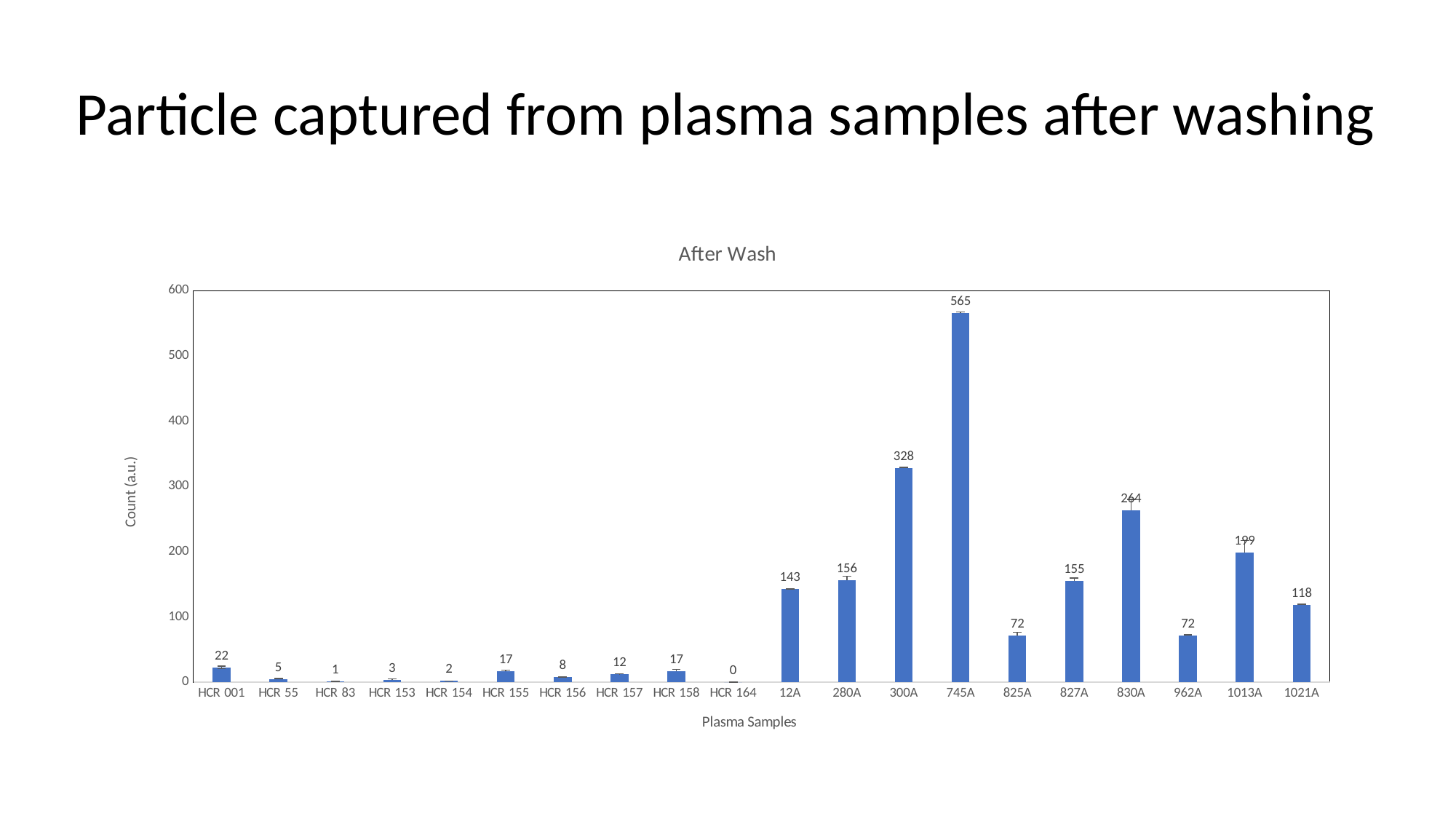

# Particle captured from plasma samples after washing

### Chart: After Wash

| Category | after |
|---|---|
| HCR 001 | 22.0 |
| HCR 55 | 5.0 |
| HCR 83 | 1.0 |
| HCR 153 | 3.0 |
| HCR 154 | 2.0 |
| HCR 155 | 17.333333333333332 |
| HCR 156 | 8.0 |
| HCR 157 | 12.333333333333334 |
| HCR 158 | 17.333333333333332 |
| HCR 164 | 0.0 |
| 12A | 142.66666666666666 |
| 280A | 156.33333333333334 |
| 300A | 328.0 |
| 745A | 565.3333333333334 |
| 825A | 71.66666666666667 |
| 827A | 155.33333333333334 |
| 830A | 263.6666666666667 |
| 962A | 72.0 |
| 1013A | 199.0 |
| 1021A | 118.0 |